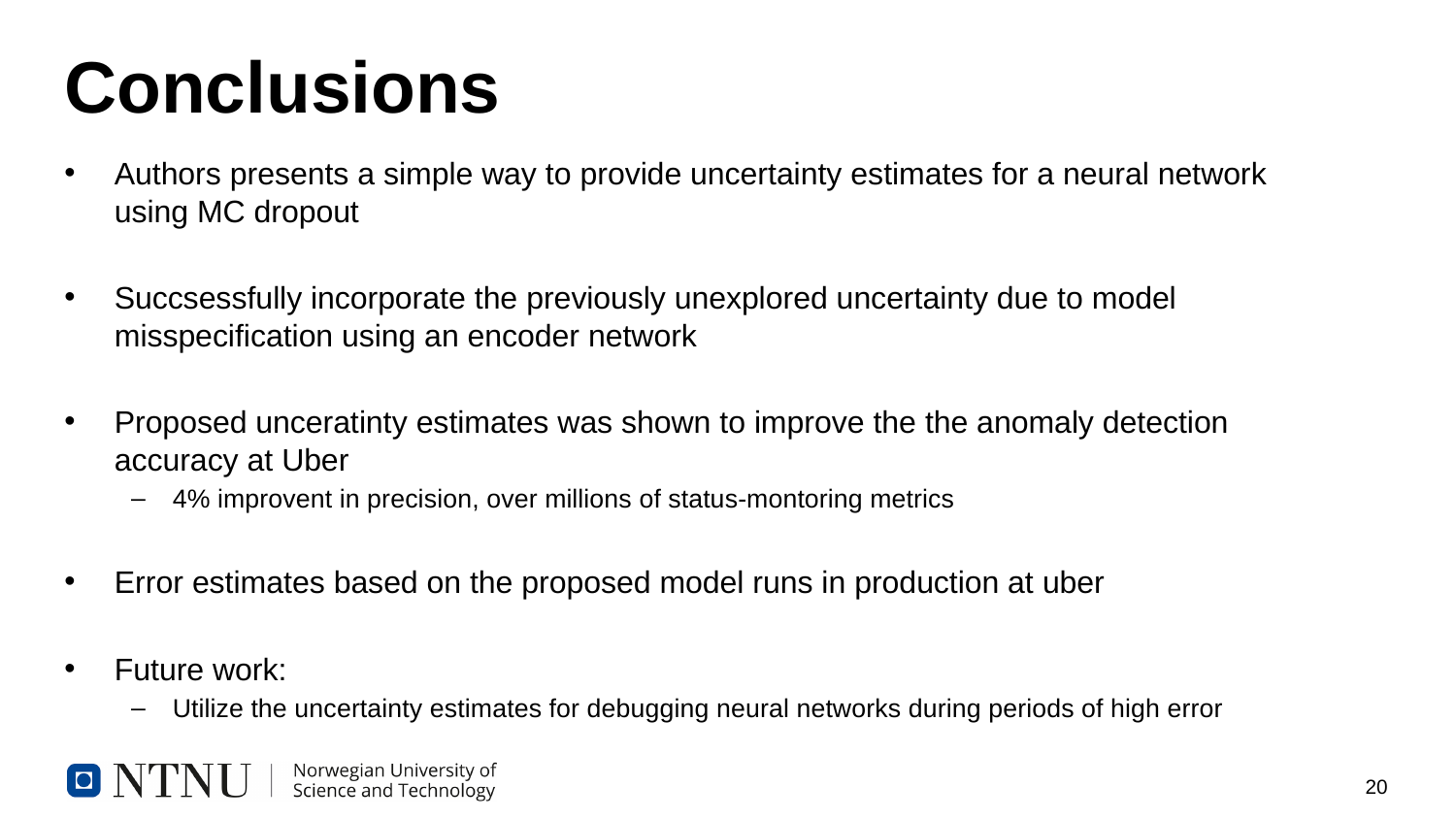

# Conclusions
Authors presents a simple way to provide uncertainty estimates for a neural network using MC dropout

Succsessfully incorporate the previously unexplored uncertainty due to model misspecification using an encoder network

Proposed unceratinty estimates was shown to improve the the anomaly detection accuracy at Uber
4% improvent in precision, over millions of status-montoring metrics

Error estimates based on the proposed model runs in production at uber

Future work:
Utilize the uncertainty estimates for debugging neural networks during periods of high error